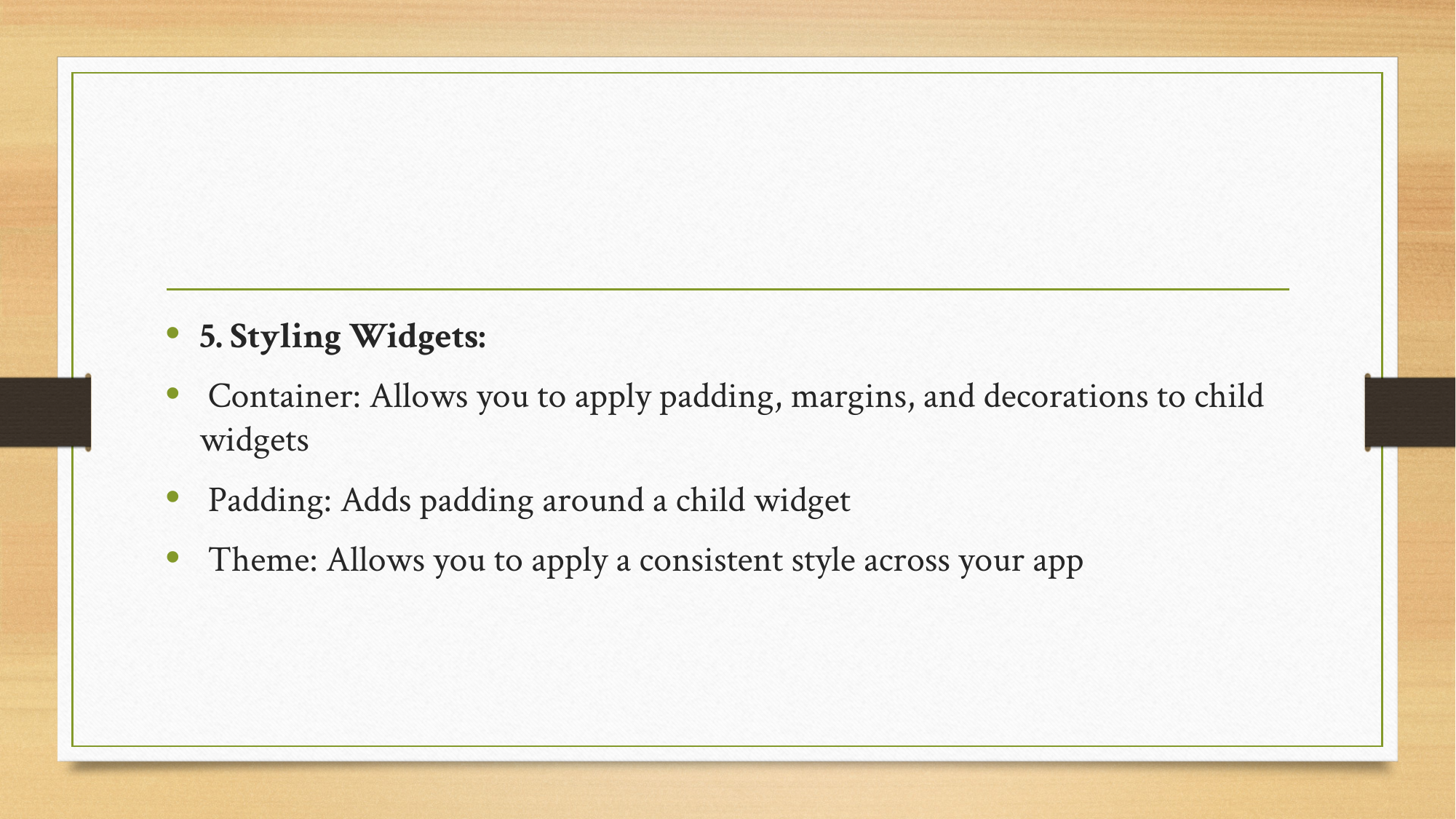

#
5. Styling Widgets:
 Container: Allows you to apply padding, margins, and decorations to child widgets
 Padding: Adds padding around a child widget
 Theme: Allows you to apply a consistent style across your app